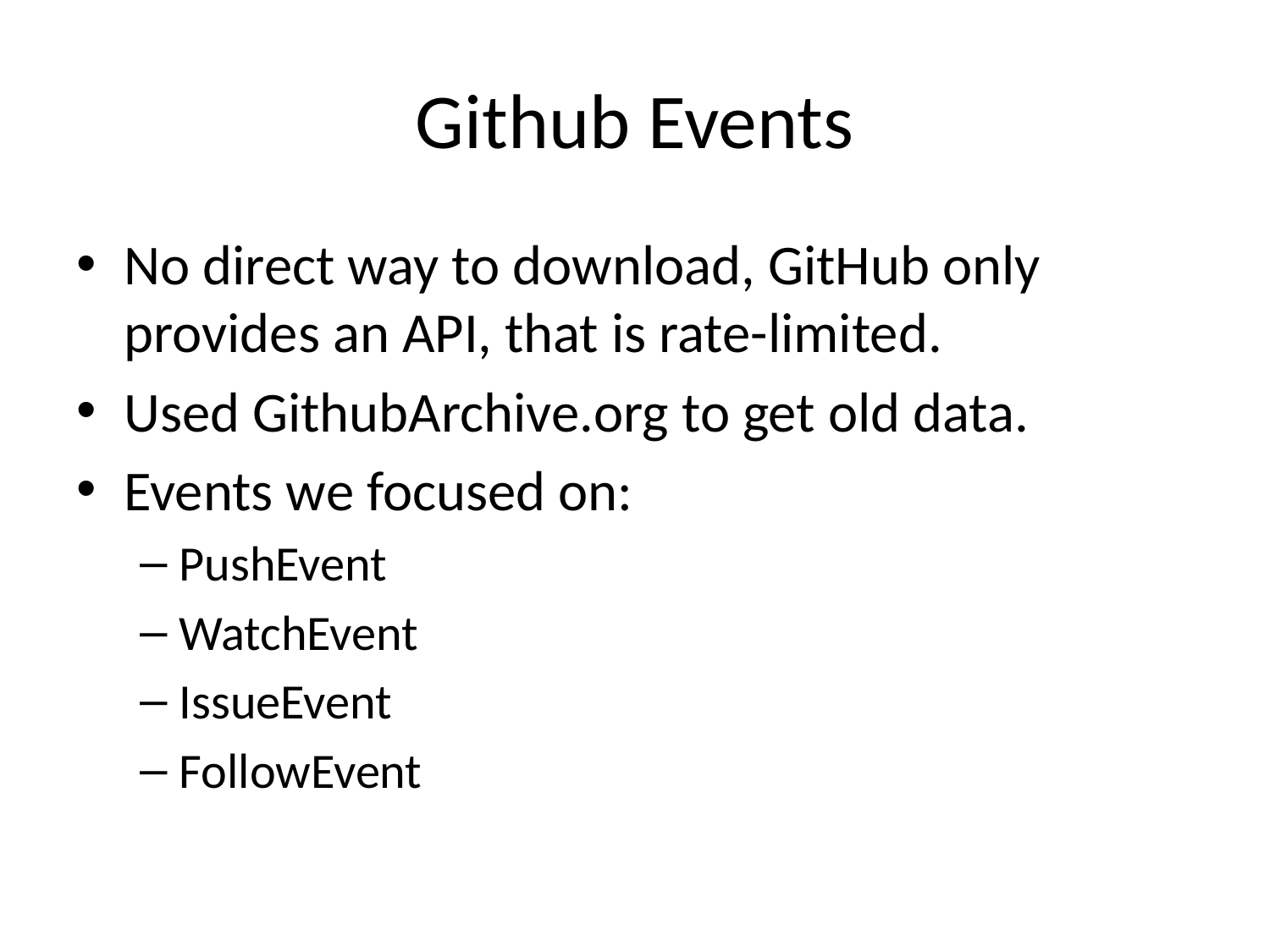

# Github Events
No direct way to download, GitHub only provides an API, that is rate-limited.
Used GithubArchive.org to get old data.
Events we focused on:
PushEvent
WatchEvent
IssueEvent
FollowEvent